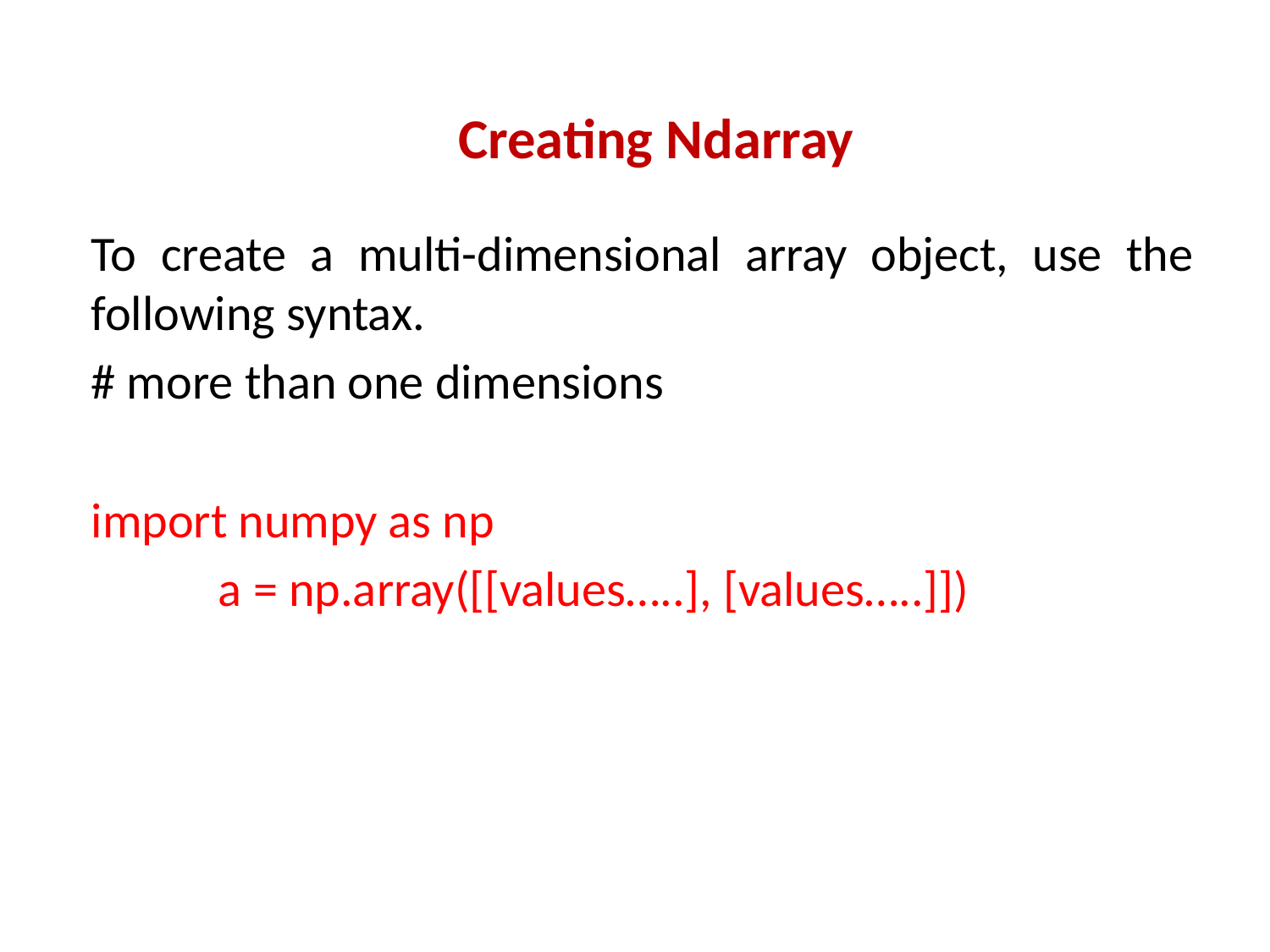

#
Creating Ndarray

To create a multi-dimensional array object, use the following syntax.
# more than one dimensions

import numpy as np
	a = np.array([[values…..], [values…..]])